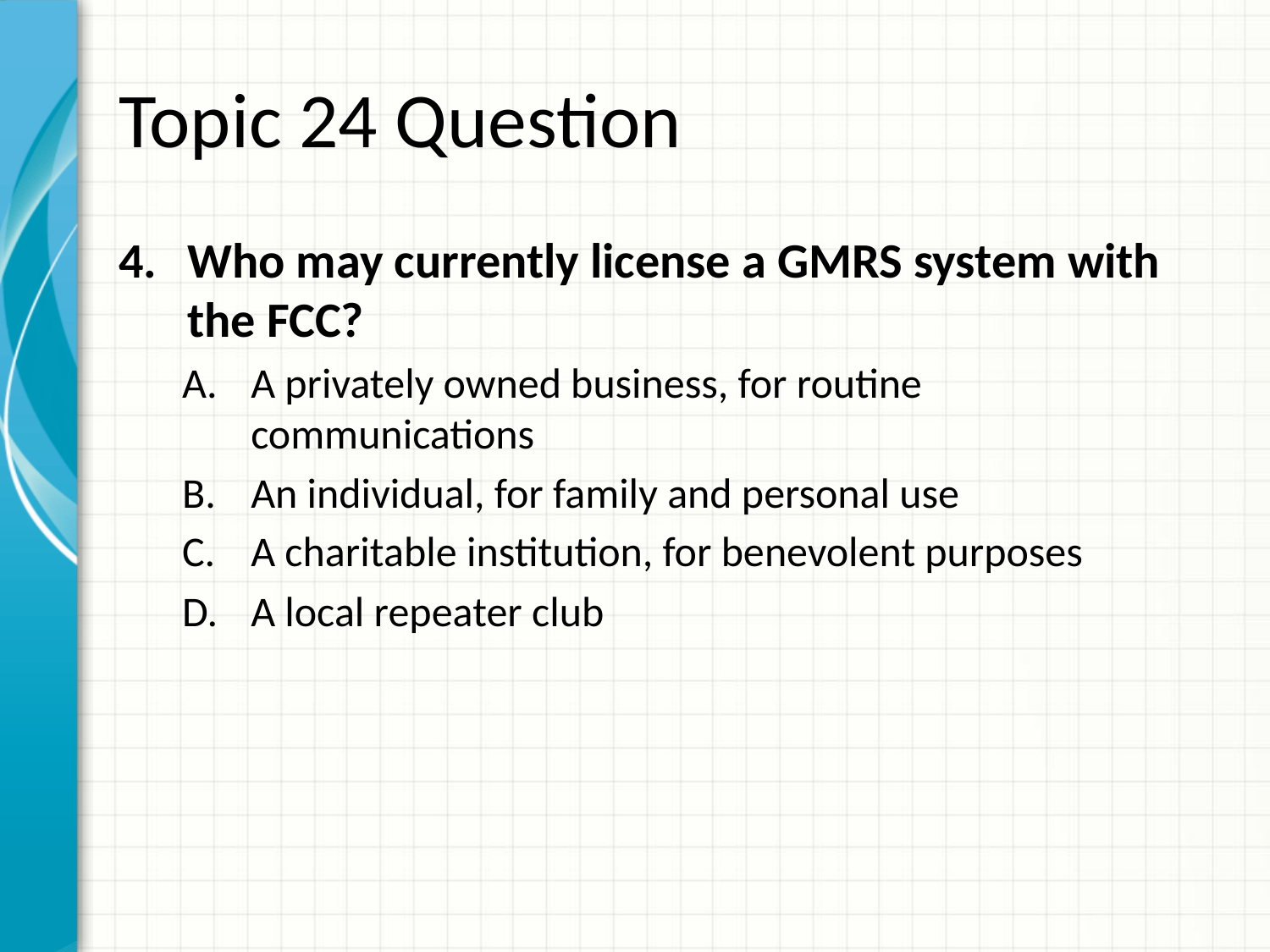

# Topic 24 Question
Who may currently license a GMRS system with the FCC?
A privately owned business, for routine communications
An individual, for family and personal use
A charitable institution, for benevolent purposes
A local repeater club